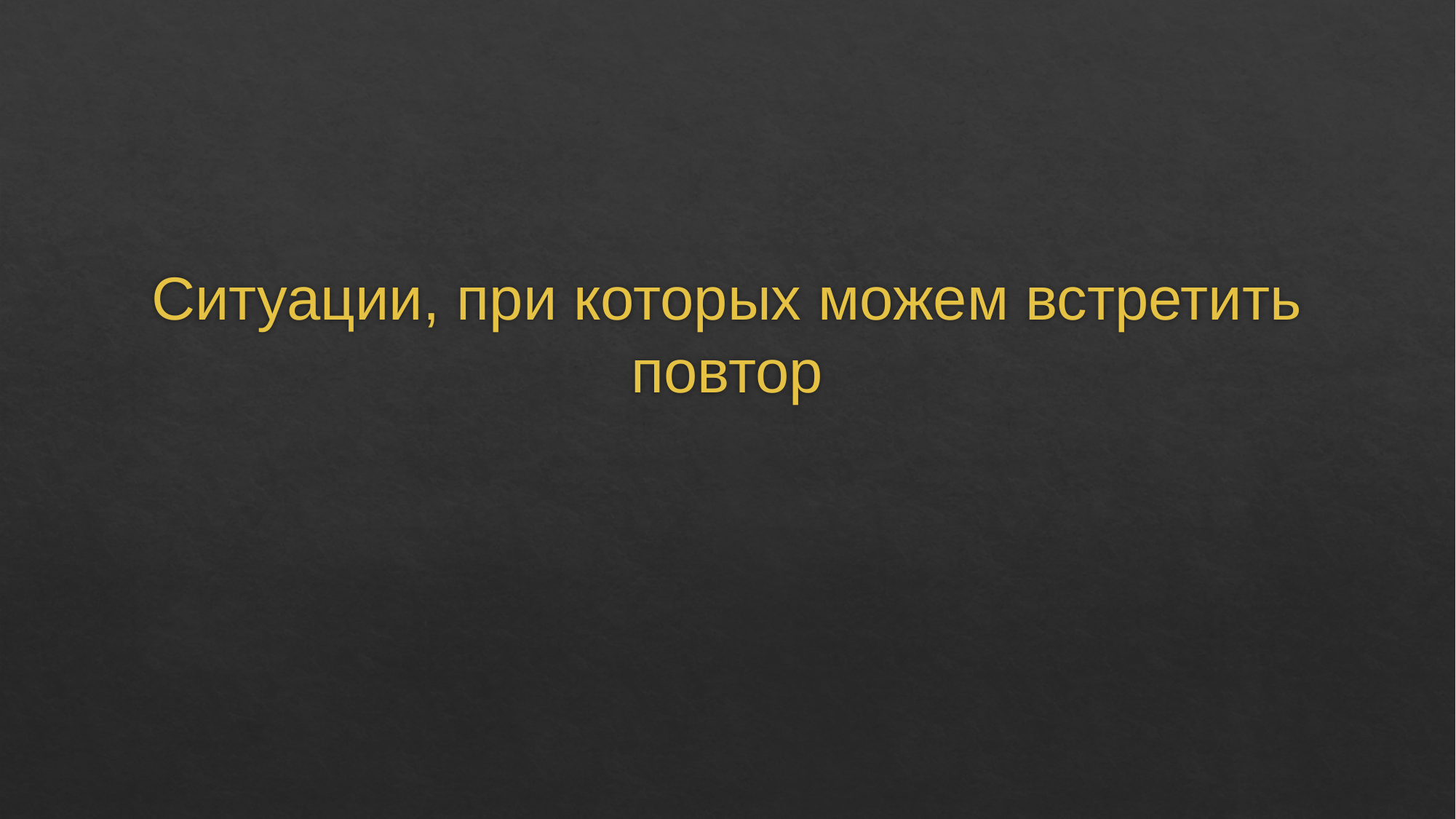

# Ситуации, при которых можем встретить повтор